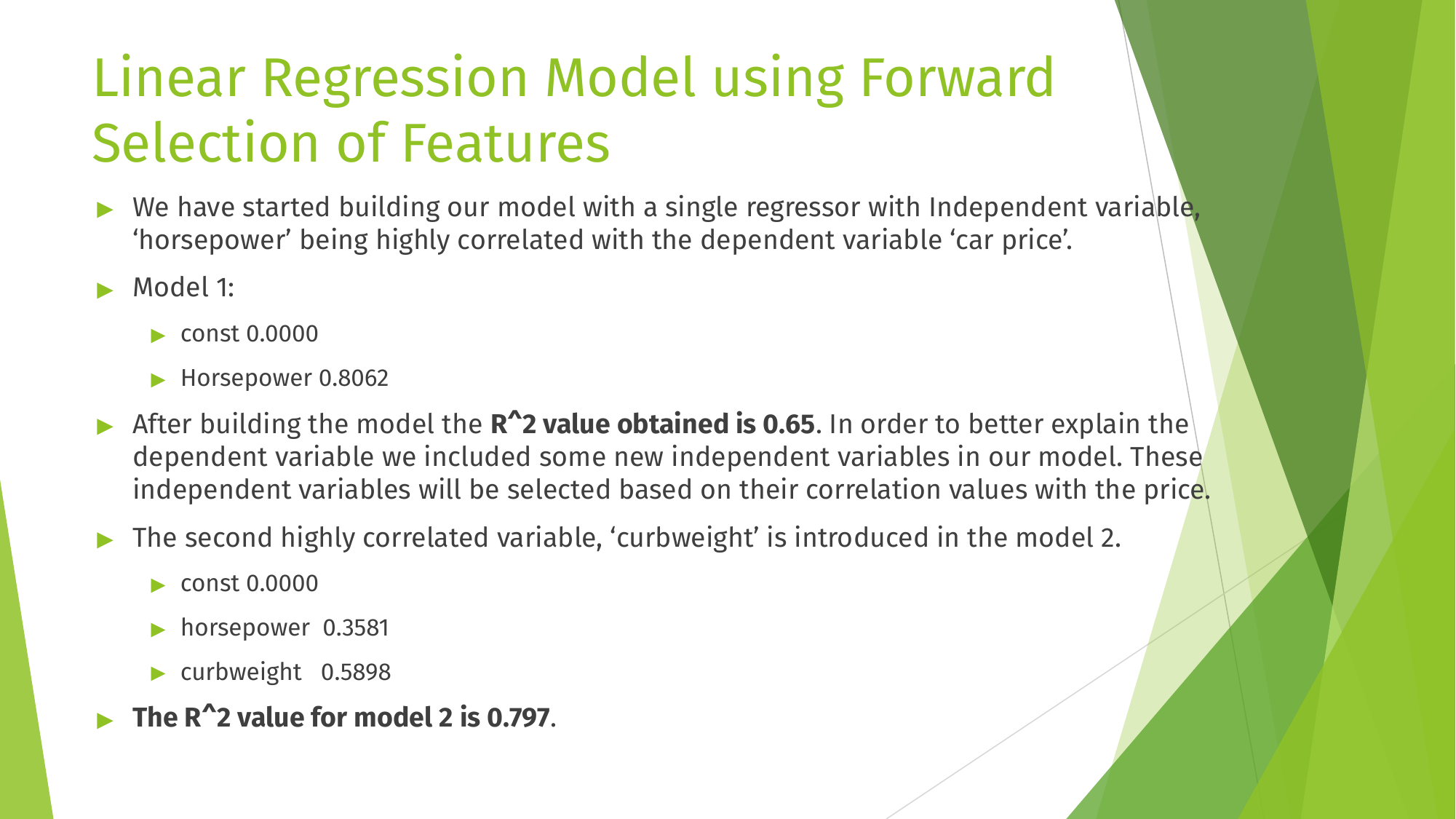

# Linear Regression Model using Forward Selection of Features
We have started building our model with a single regressor with Independent variable, ‘horsepower’ being highly correlated with the dependent variable ‘car price’.
Model 1:
const 0.0000
Horsepower 0.8062
After building the model the R^2 value obtained is 0.65. In order to better explain the dependent variable we included some new independent variables in our model. These independent variables will be selected based on their correlation values with the price.
The second highly correlated variable, ‘curbweight’ is introduced in the model 2.
const 0.0000
horsepower  0.3581
curbweight   0.5898
The R^2 value for model 2 is 0.797.